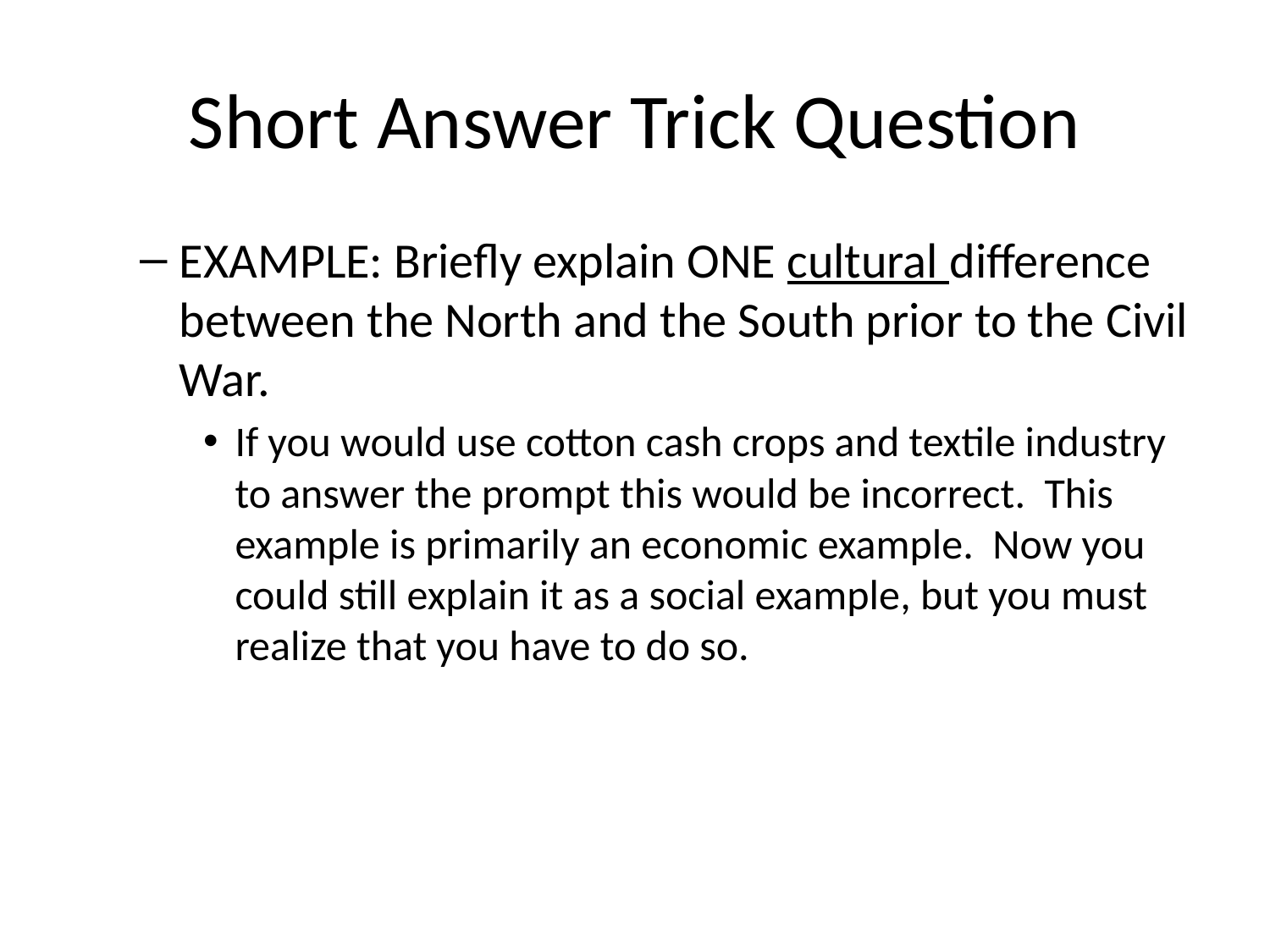

# Short Answer Trick Question
EXAMPLE: Briefly explain ONE cultural difference between the North and the South prior to the Civil War.
If you would use cotton cash crops and textile industry to answer the prompt this would be incorrect.  This example is primarily an economic example.  Now you could still explain it as a social example, but you must realize that you have to do so.